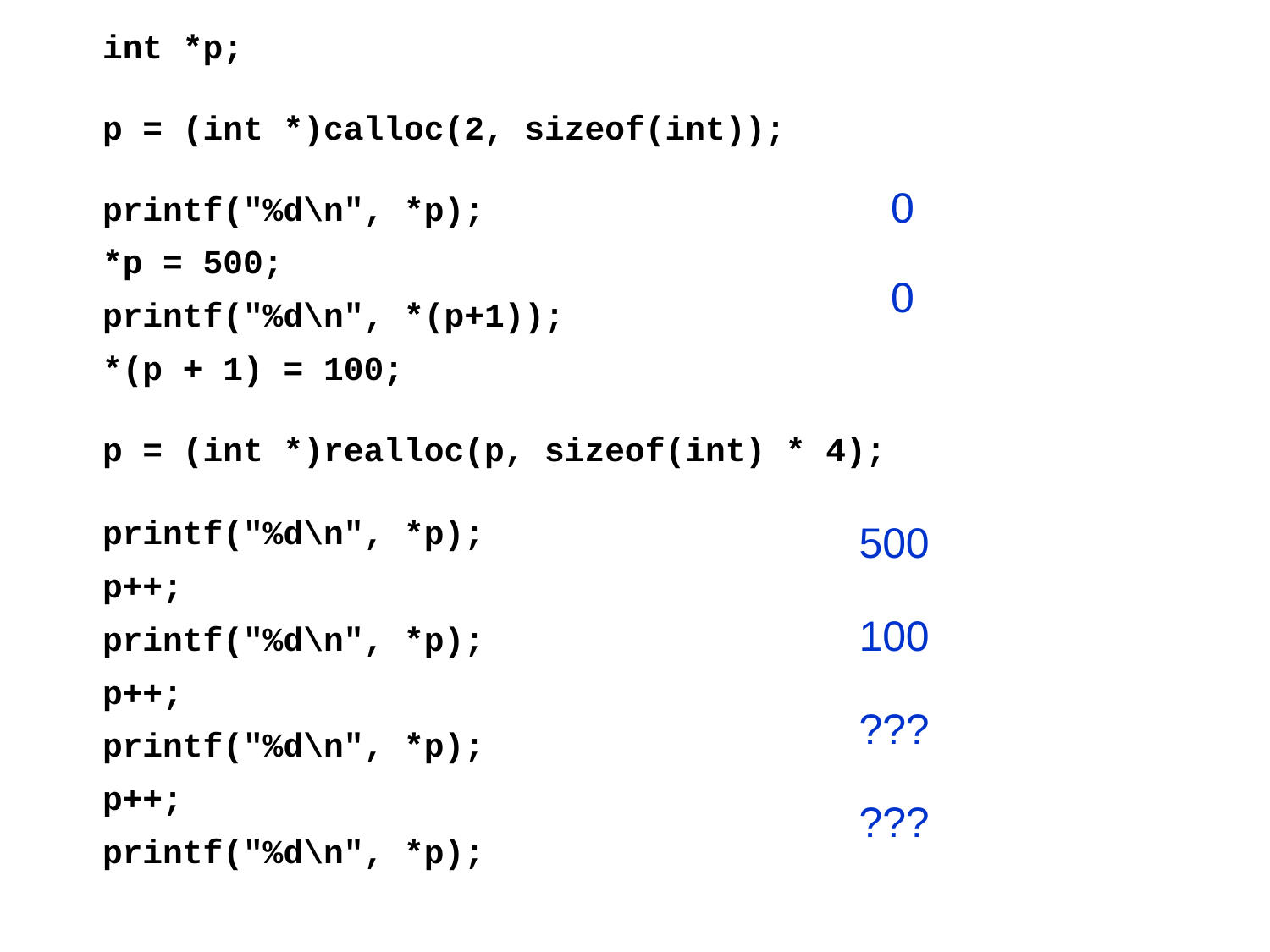

int *p;

	p = (int *)calloc(2, sizeof(int));

	printf("%d\n", *p);
	*p = 500;
	printf("%d\n", *(p+1));
	*(p + 1) = 100;

	p = (int *)realloc(p, sizeof(int) * 4);

	printf("%d\n", *p);
	p++;
	printf("%d\n", *p);
	p++;
	printf("%d\n", *p);
	p++;
	printf("%d\n", *p);
0

0
500
100
???
???
68